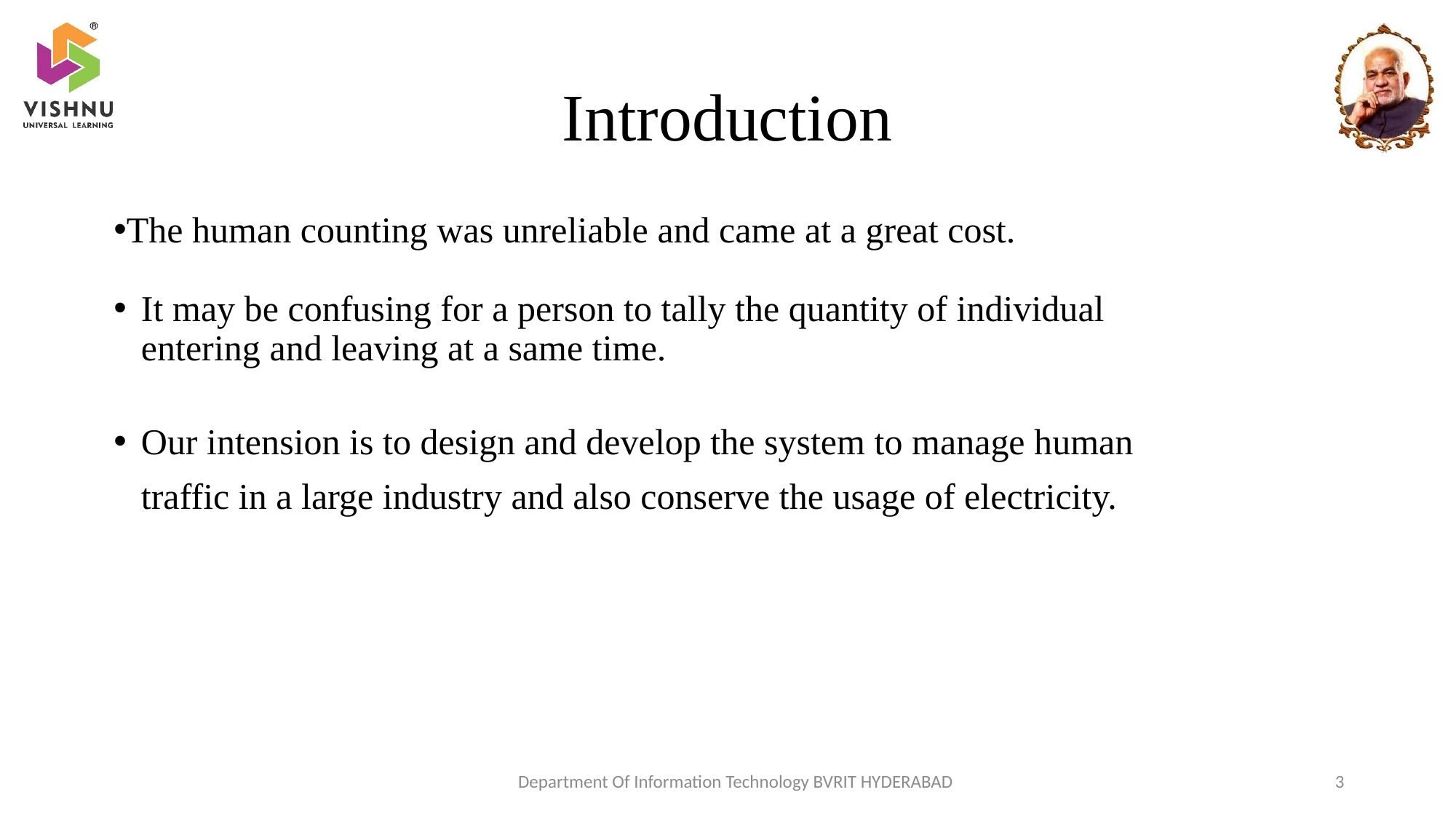

# Introduction
The human counting was unreliable and came at a great cost.

It may be confusing for a person to tally the quantity of individual
   entering and leaving at a same time.

Our intension is to design and develop the system to manage human
   traffic in a large industry and also conserve the usage of electricity.
Department Of Information Technology BVRIT HYDERABAD
3